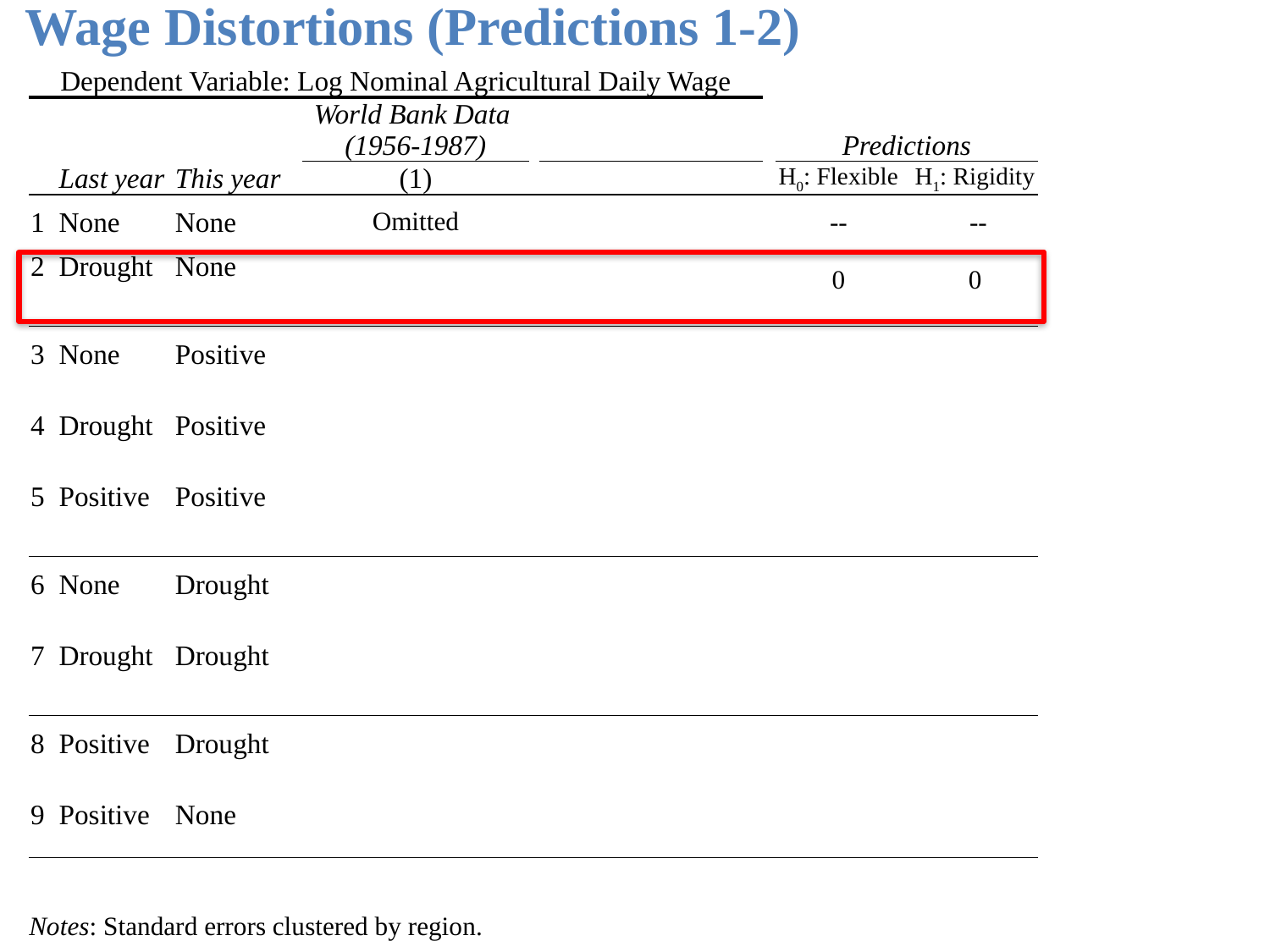

# Wage Distortions (Predictions 1-2)
| Dependent Variable: Log Nominal Agricultural Daily Wage |  |  |  |  |  |  |  |  |  |  |
| --- | --- | --- | --- | --- | --- | --- | --- | --- | --- | --- |
|  |  |  |  | World Bank Data (1956-1987) |  | NSS Data (1982-2007) |  | Predictions |  |  |
|  | Last year | This year |  | (1) |  | (2) |  | H0: Flexible |  | H1: Rigidity |
| 1 | None | None |  | Omitted |  | Omitted |  | -- |  | -- |
| 2 | Drought | None |  | 0.000 (0.010) |  | 0.002 (0.015) |  | 0 |  | 0 |
|  |  |  |  |  |  |  |  |  |  |  |
| 3 | None | Positive |  | 0.021 (0.010)\*\* |  | 0.045 (0.012)\*\*\* |  | + |  | + |
| 4 | Drought | Positive |  | 0.064 (0.019)\*\*\* |  | 0.079 (0.028)\*\*\* |  |  |  |  |
| 5 | Positive | Positive |  | 0.014 (0.016) |  | 0.066 (0.023)\*\*\* |  |  |  |  |
|  |  |  |  |  |  |  |  |  |  |  |
| 6 | None | Drought |  | -0.006 (0.013) |  | 0.006 (0.016) |  | − |  | 0 |
| 7 | Drought | Drought |  | -0.015 (0.018) |  | -0.025 (0.028) |  |  |  |  |
|  |  |  |  |  |  |  |  |  |  |  |
| 8 | Positive | Drought |  | 0.038 (0.021)\* |  | 0.115 (0.018)\*\*\* |  | − |  | + |
| 9 | Positive | None |  | 0.021 (0.010)\*\* |  | 0.026 (0.014)\* |  | 0 |  | + |

Notes: Standard errors clustered by region.